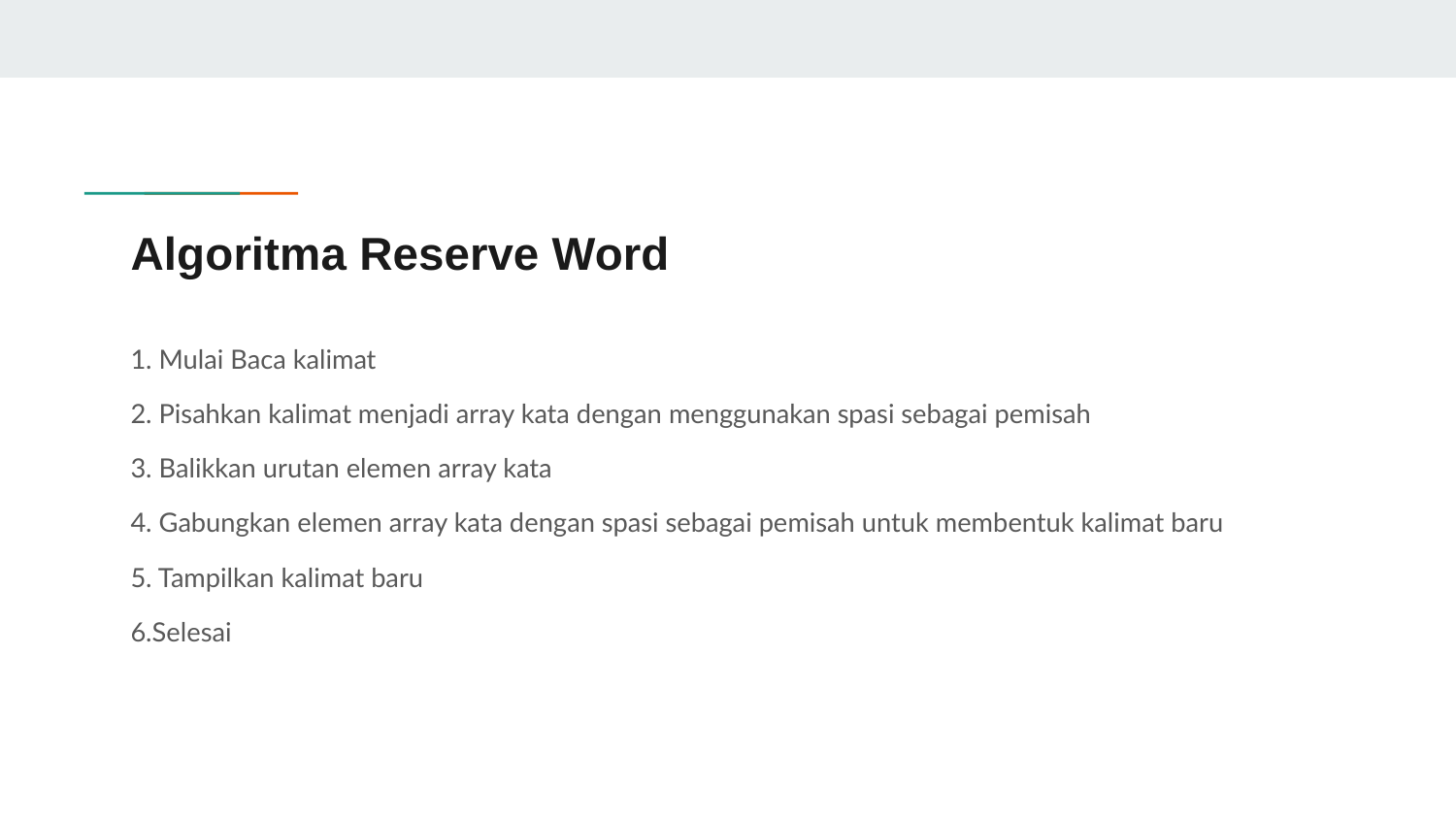

# Algoritma Reserve Word
1. Mulai Baca kalimat
2. Pisahkan kalimat menjadi array kata dengan menggunakan spasi sebagai pemisah
3. Balikkan urutan elemen array kata
4. Gabungkan elemen array kata dengan spasi sebagai pemisah untuk membentuk kalimat baru
5. Tampilkan kalimat baru
6.Selesai